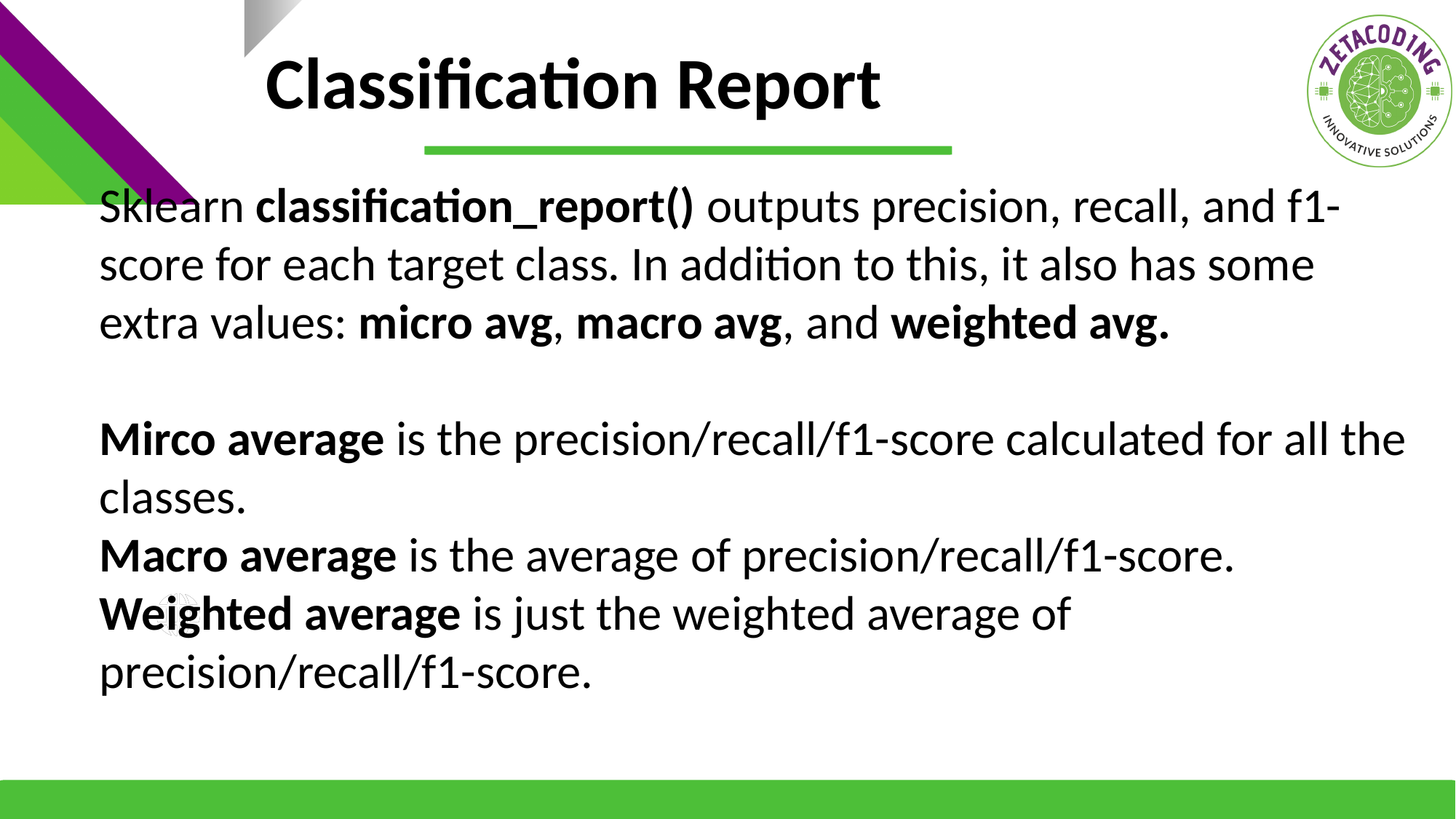

Classification Report

Sklearn classification_report() outputs precision, recall, and f1-score for each target class. In addition to this, it also has some extra values: micro avg, macro avg, and weighted avg.

Mirco average is the precision/recall/f1-score calculated for all the classes.
Macro average is the average of precision/recall/f1-score.
Weighted average is just the weighted average of precision/recall/f1-score.